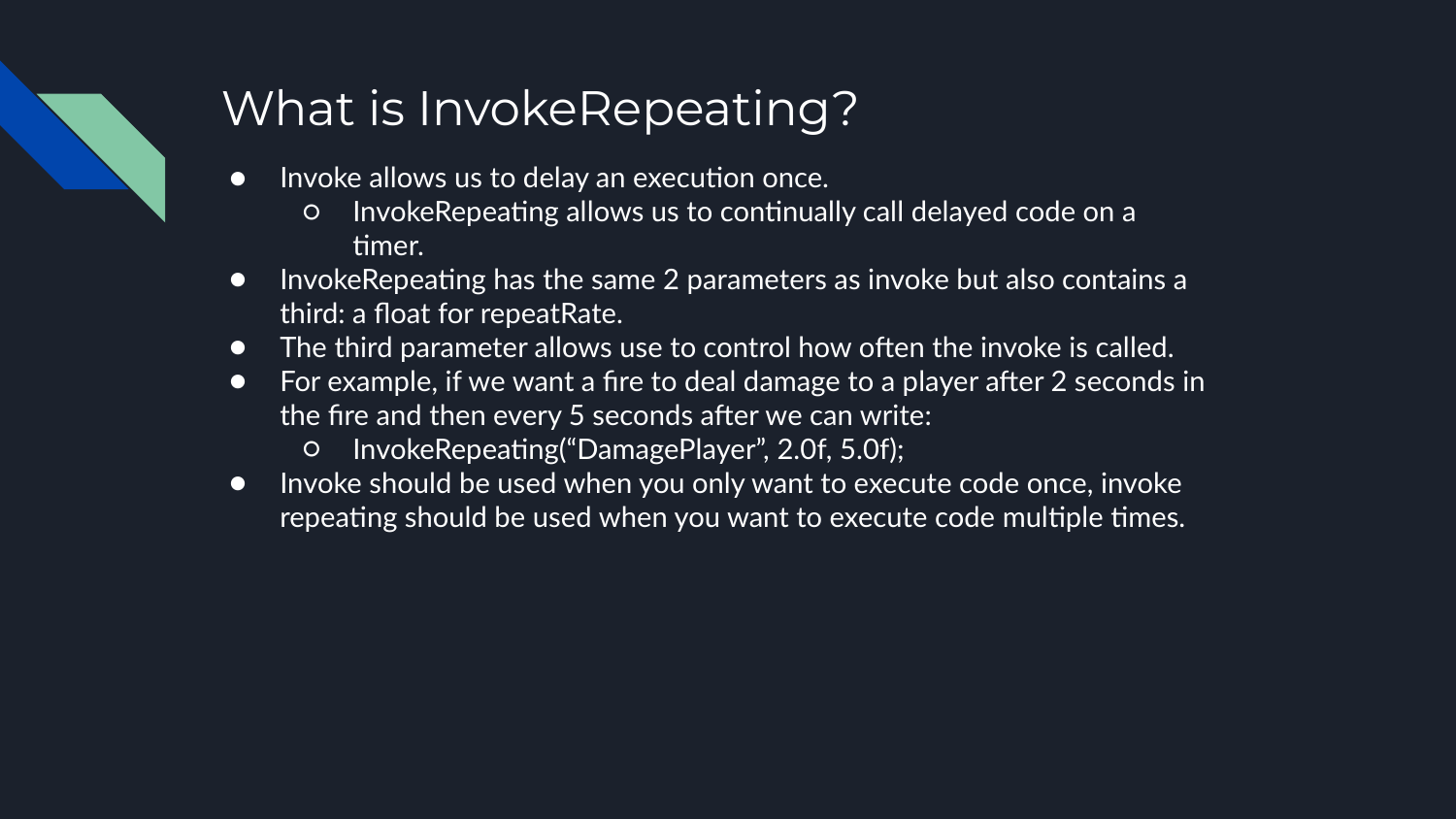

# What is InvokeRepeating?
Invoke allows us to delay an execution once.
InvokeRepeating allows us to continually call delayed code on a timer.
InvokeRepeating has the same 2 parameters as invoke but also contains a third: a float for repeatRate.
The third parameter allows use to control how often the invoke is called.
For example, if we want a fire to deal damage to a player after 2 seconds in the fire and then every 5 seconds after we can write:
InvokeRepeating(“DamagePlayer”, 2.0f, 5.0f);
Invoke should be used when you only want to execute code once, invoke repeating should be used when you want to execute code multiple times.